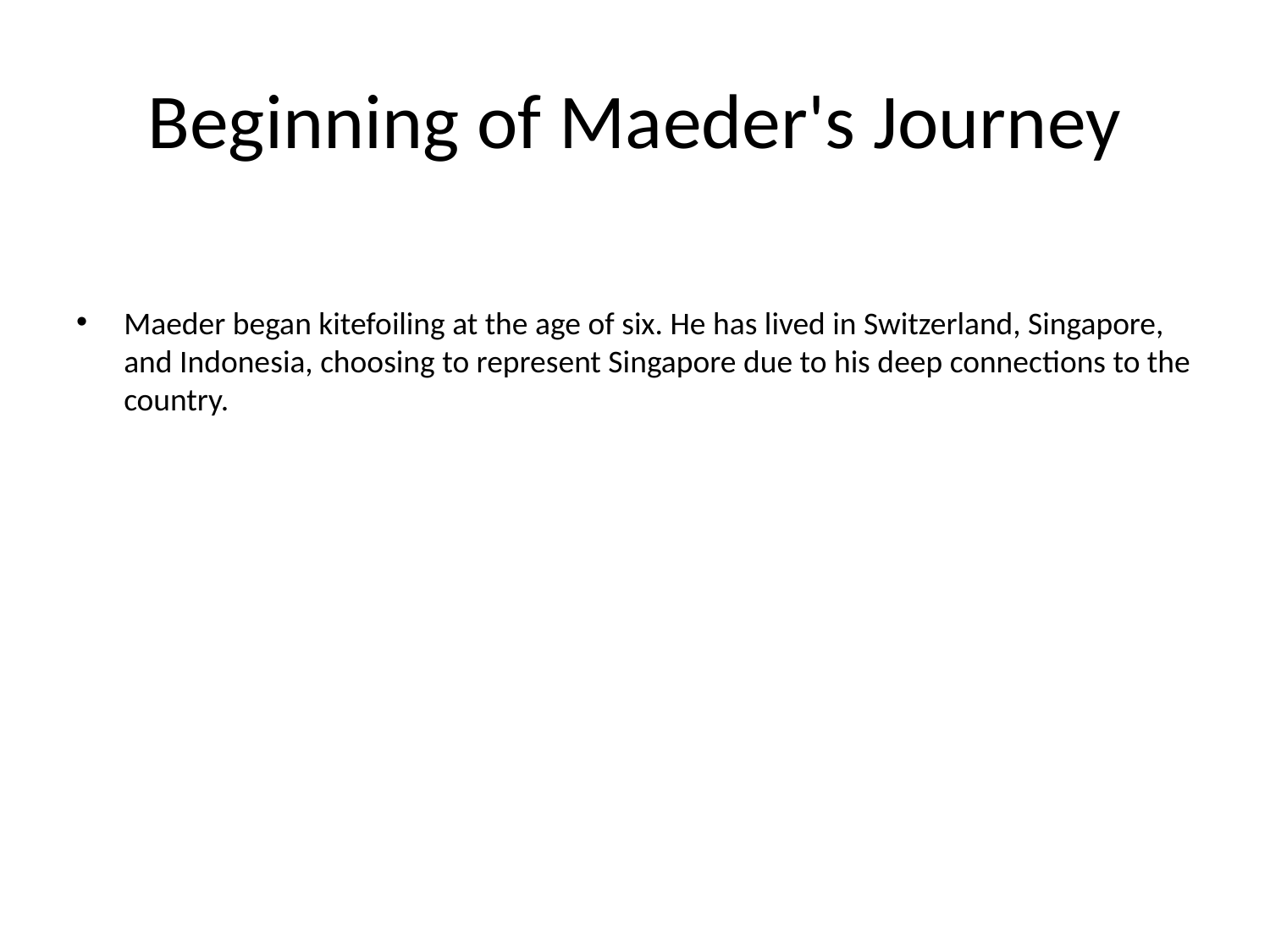

# Beginning of Maeder's Journey

Maeder began kitefoiling at the age of six. He has lived in Switzerland, Singapore, and Indonesia, choosing to represent Singapore due to his deep connections to the country.